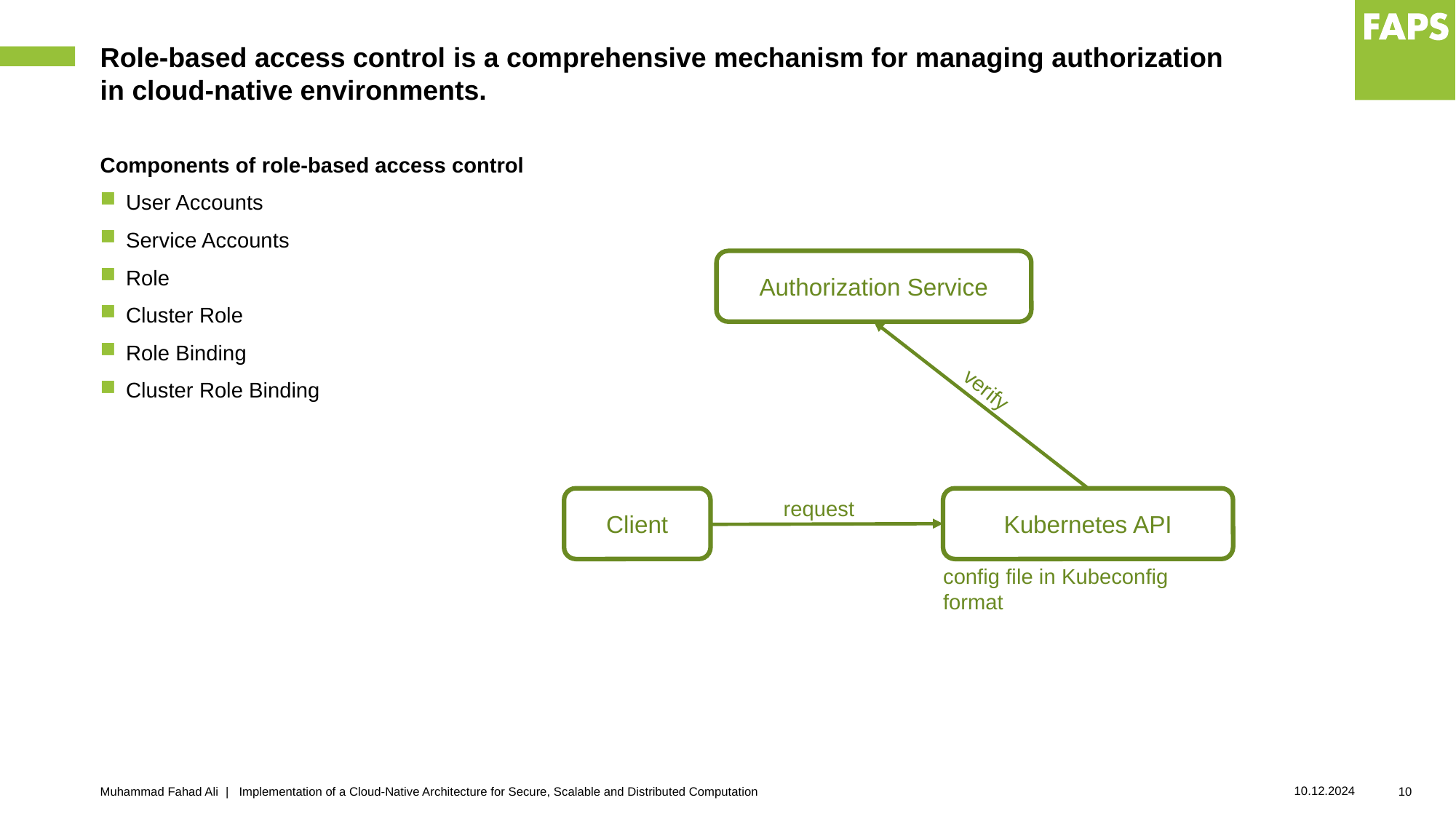

# Role-based access control is a comprehensive mechanism for managing authorization in cloud-native environments.
Components of role-based access control
User Accounts
Service Accounts
Role
Cluster Role
Role Binding
Cluster Role Binding
Authorization Service
verify
Client
Kubernetes API
request
config file in Kubeconfig format
10.12.2024

Muhammad Fahad Ali  |   Implementation of a Cloud-Native Architecture for Secure, Scalable and Distributed Computation
10